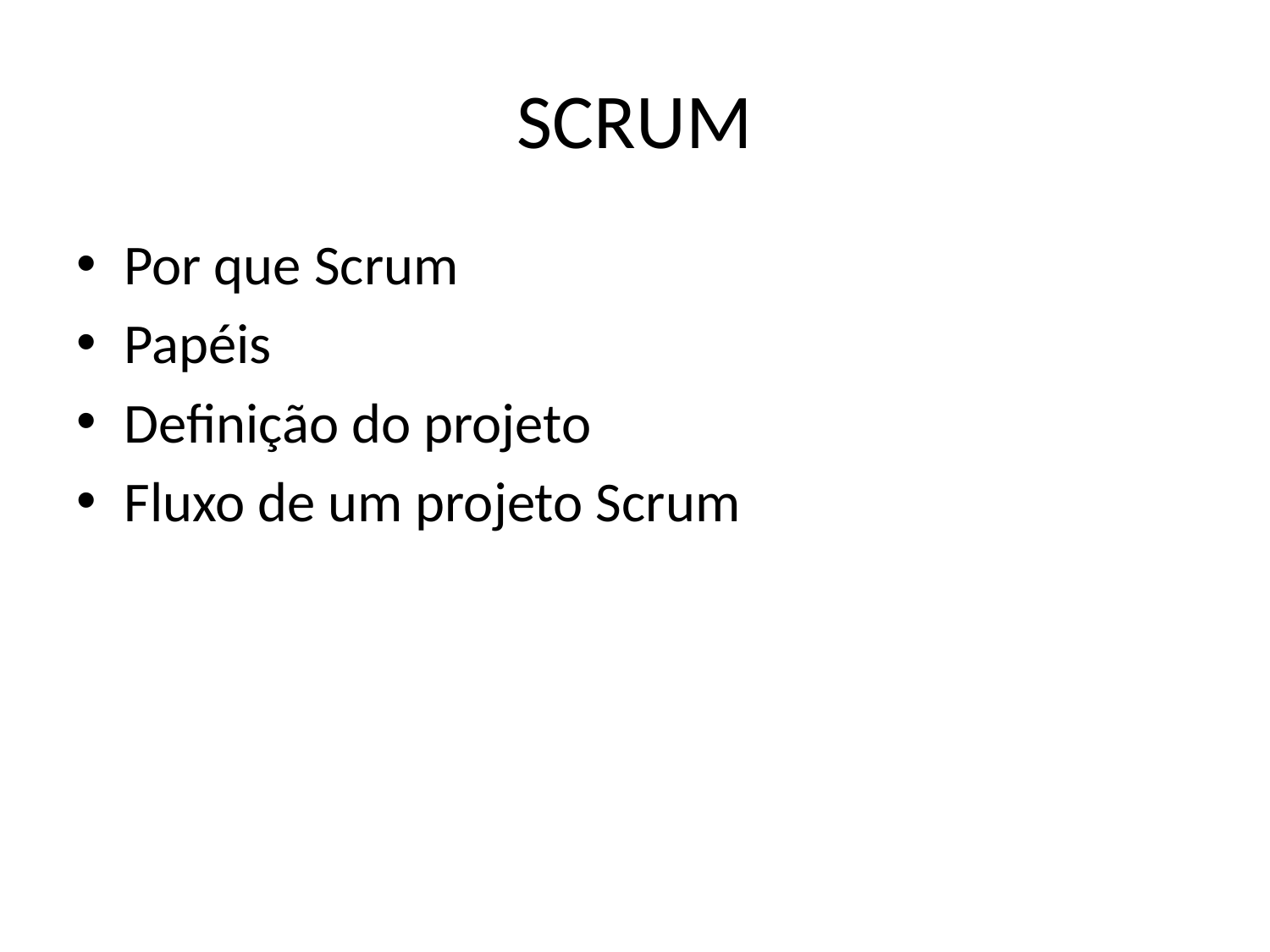

# SCRUM
Por que Scrum
Papéis
Definição do projeto
Fluxo de um projeto Scrum